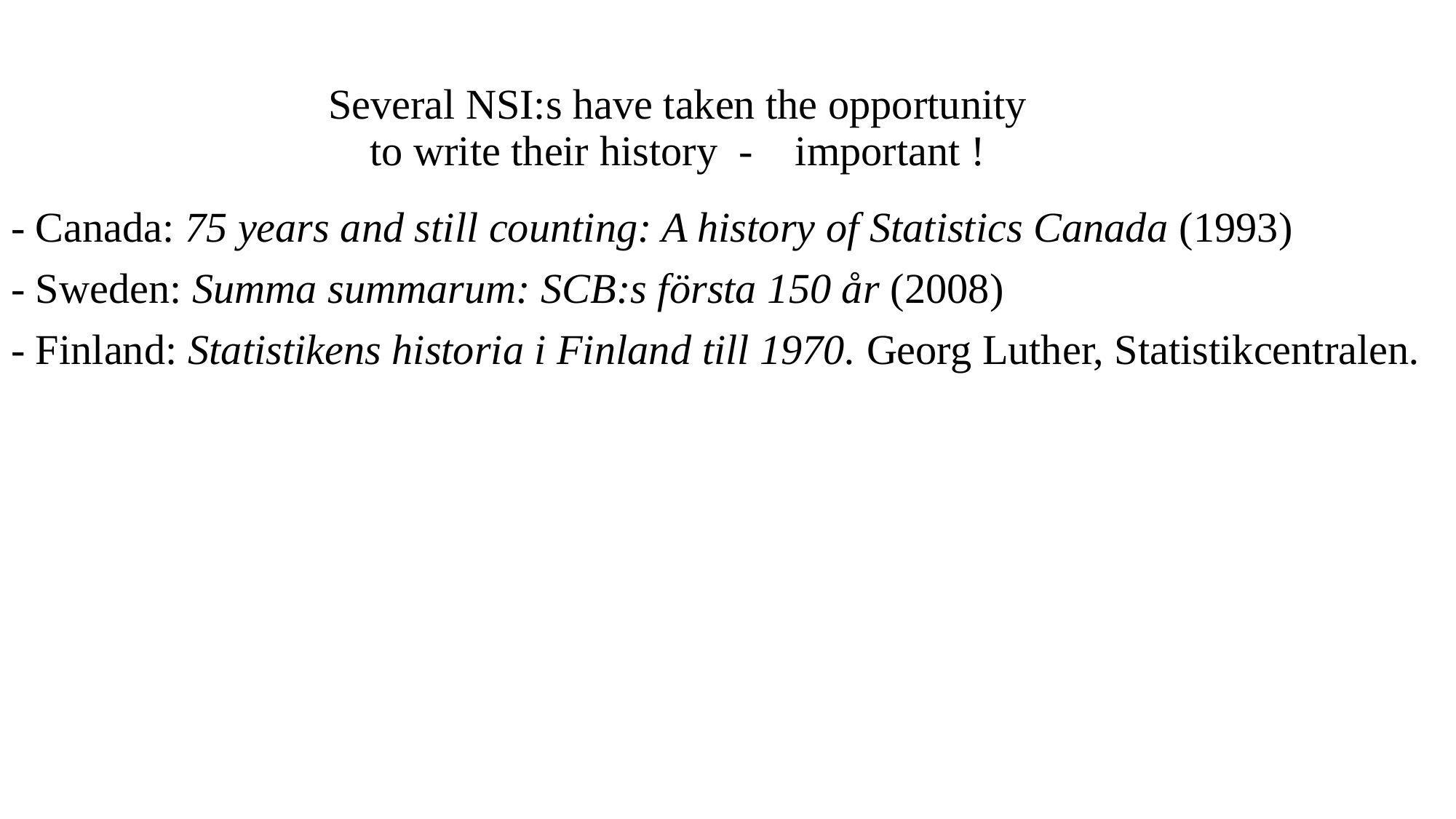

# Several NSI:s have taken the opportunity to write their history  -    important !
- Canada: 75 years and still counting: A history of Statistics Canada (1993)
- Sweden: Summa summarum: SCB:s första 150 år (2008)
- Finland: Statistikens historia i Finland till 1970. Georg Luther, Statistikcentralen.